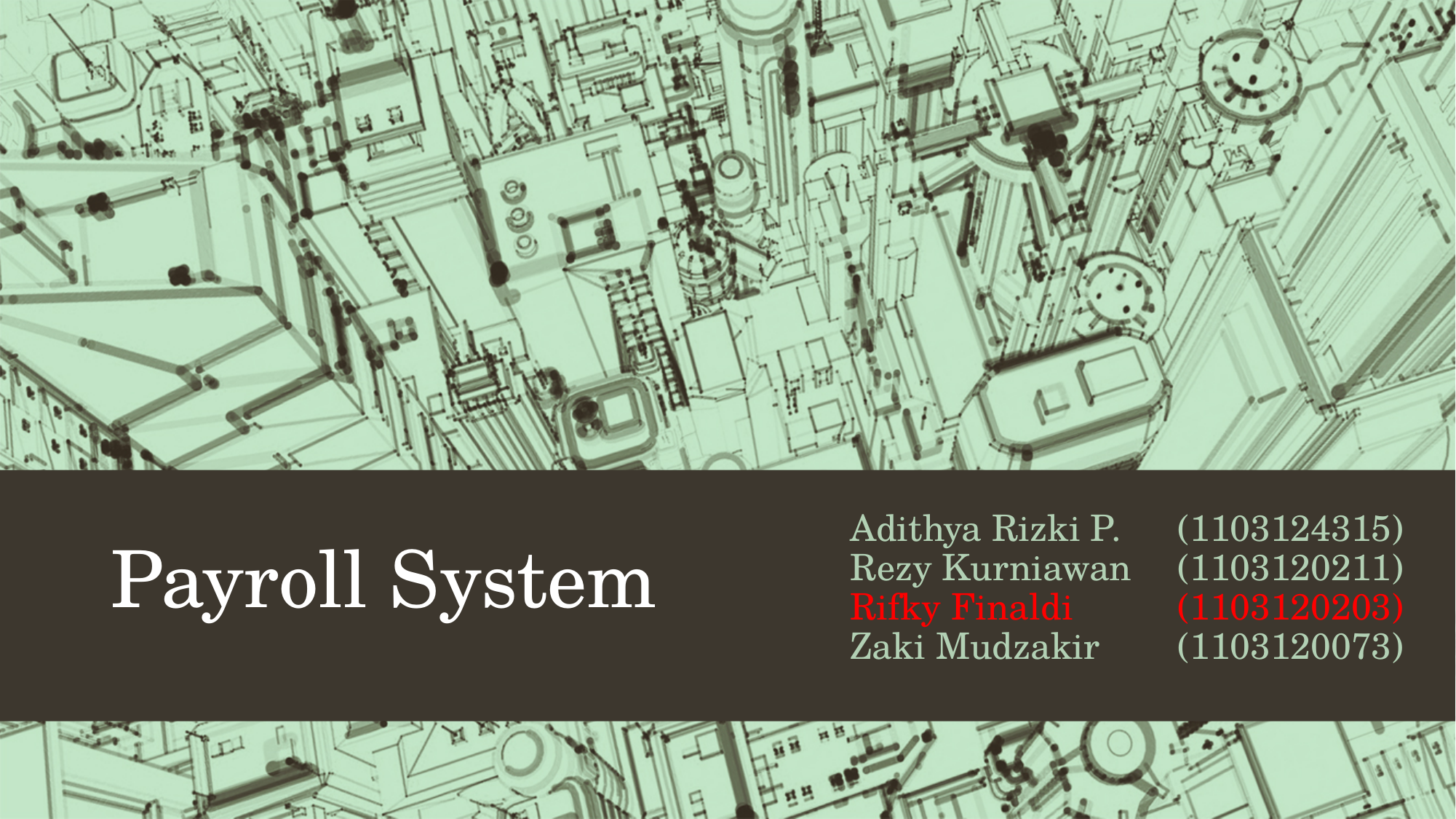

# Payroll System
Adithya Rizki P. 	(1103124315)
Rezy Kurniawan 	(1103120211)
Rifky Finaldi 	(1103120203)
Zaki Mudzakir 	(1103120073)